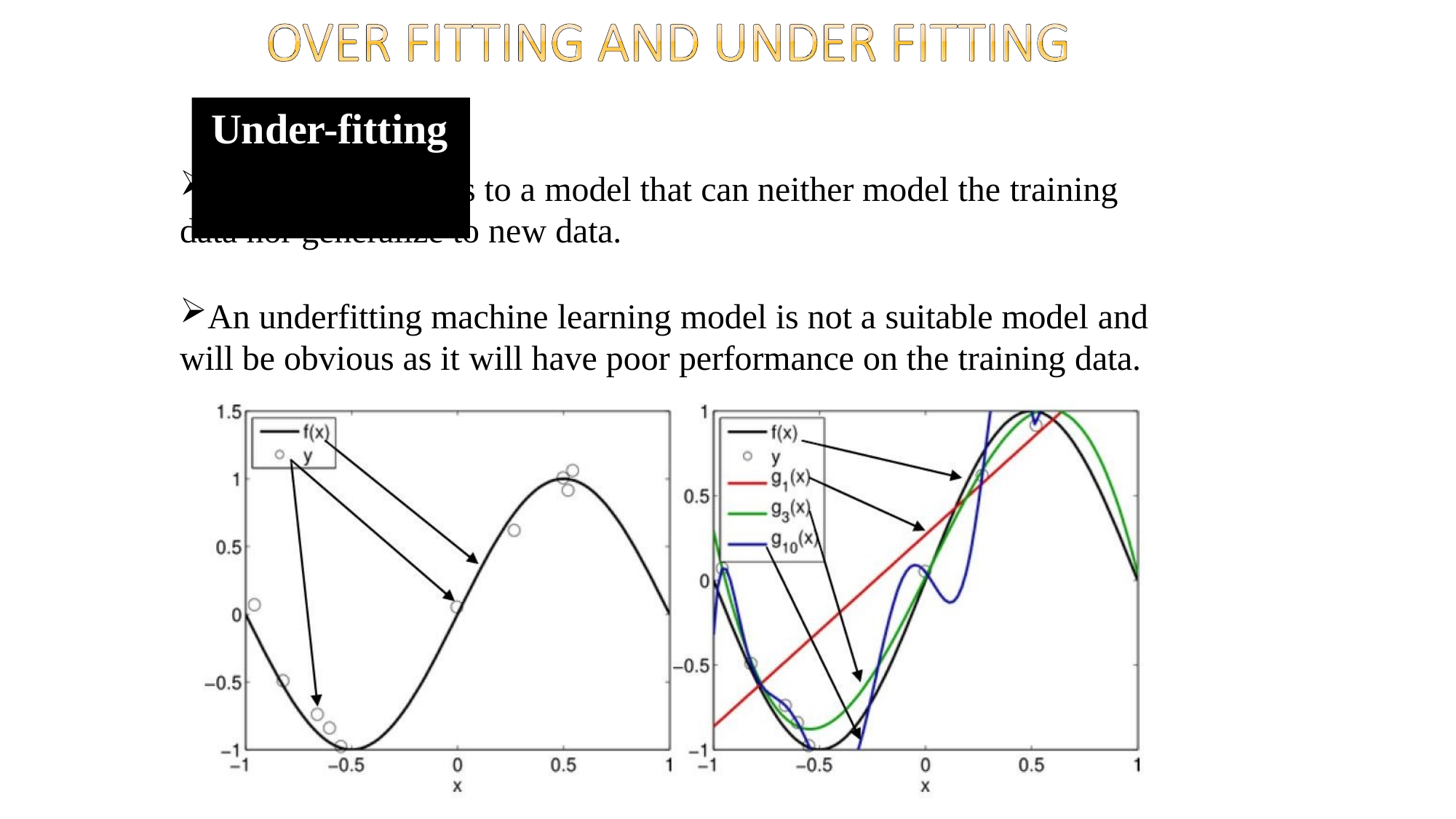

# Under-fitting
Underfitting refers to a model that can neither model the training
data nor generalize to new data.

An underfitting machine learning model is not a suitable model and
will be obvious as it will have poor performance on the training data.